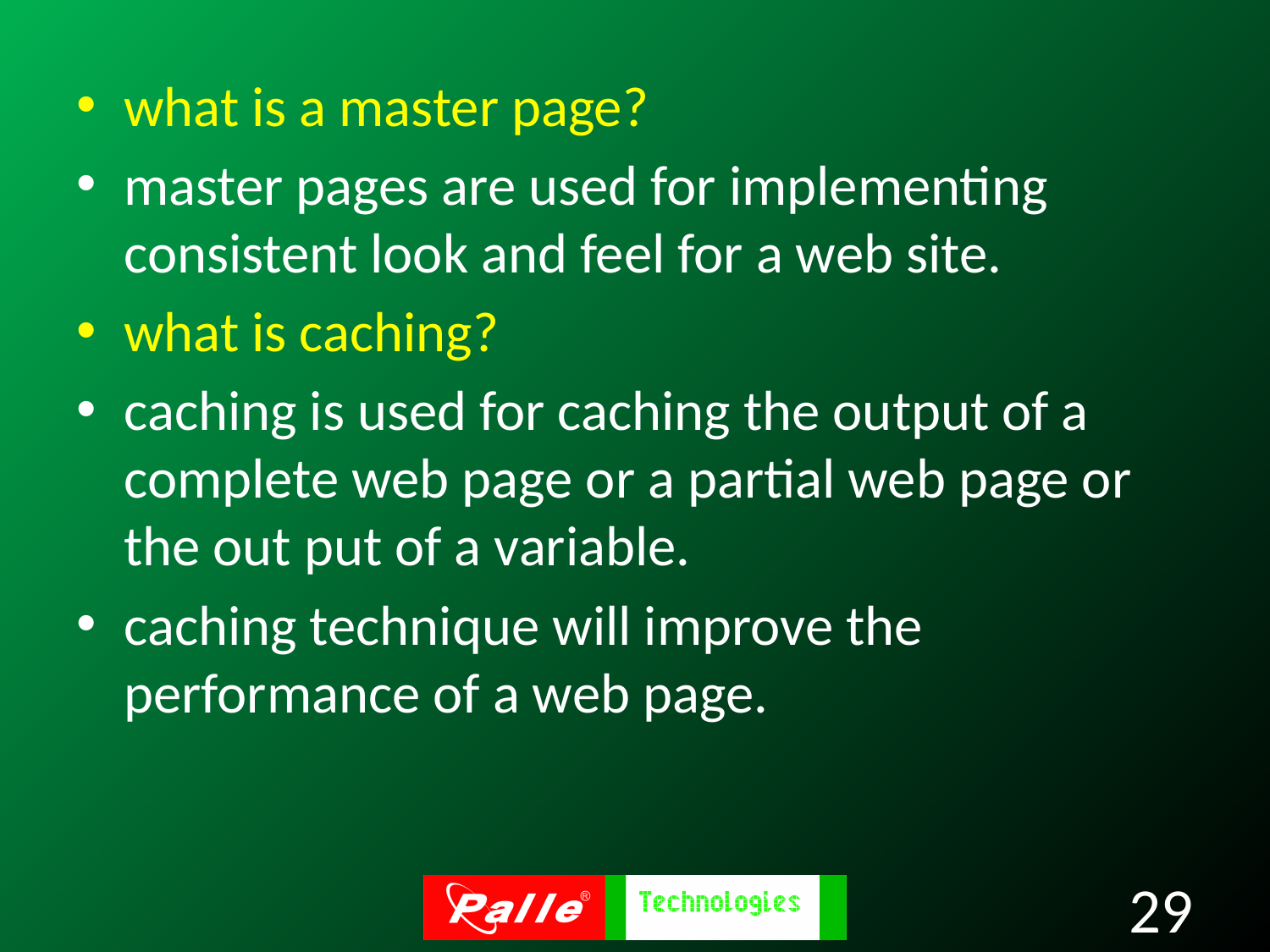

what is a master page?
master pages are used for implementing consistent look and feel for a web site.
what is caching?
caching is used for caching the output of a complete web page or a partial web page or the out put of a variable.
caching technique will improve the performance of a web page.

29